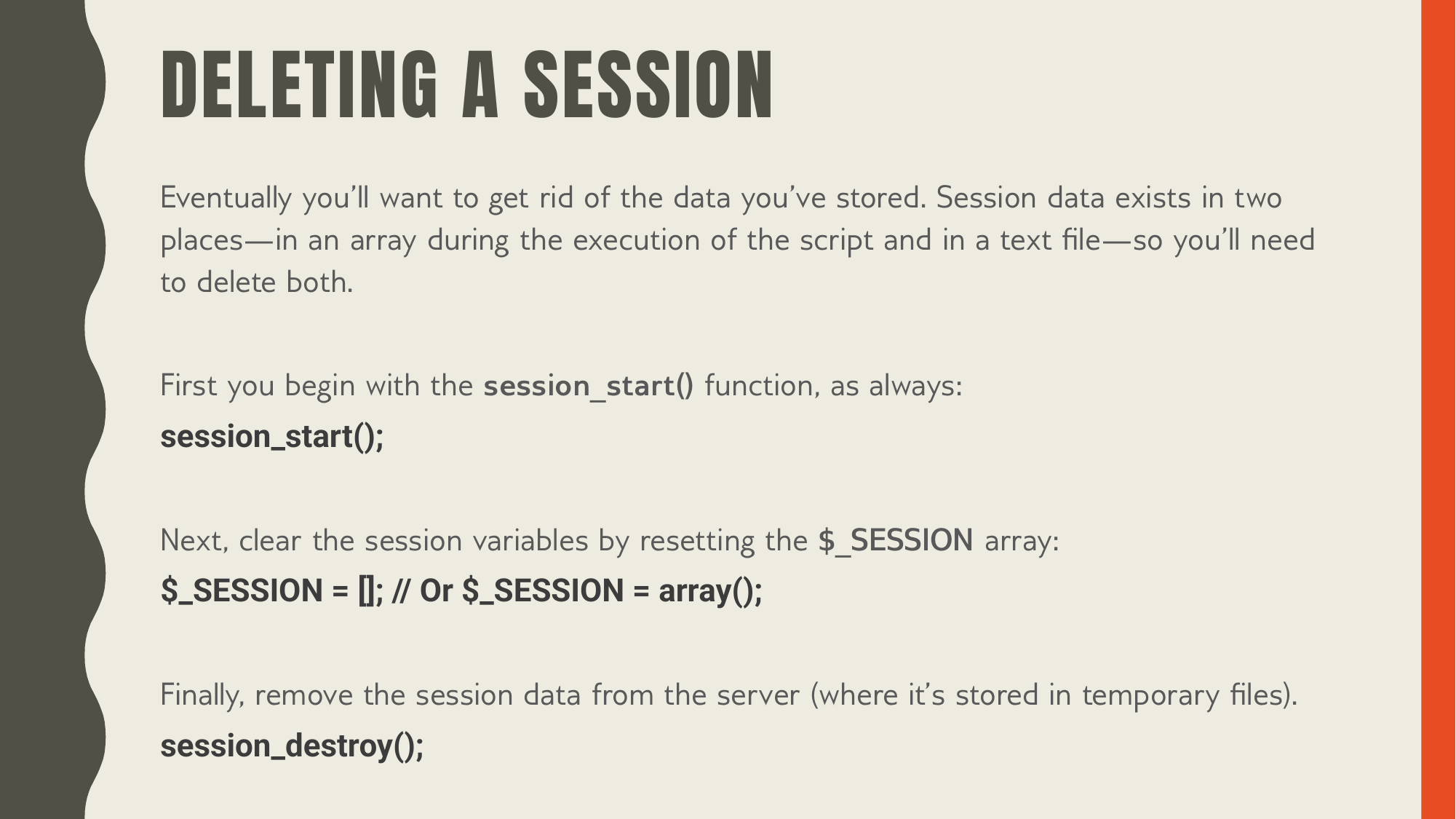

# Deleting a Session
Eventually you’ll want to get rid of the data you’ve stored. Session data exists in two places—in an array during the execution of the script and in a text file—so you’ll need to delete both.

First you begin with the session_start() function, as always:
session_start();

Next, clear the session variables by resetting the $_SESSION array:
$_SESSION = []; // Or $_SESSION = array();

Finally, remove the session data from the server (where it’s stored in temporary files).
session_destroy();